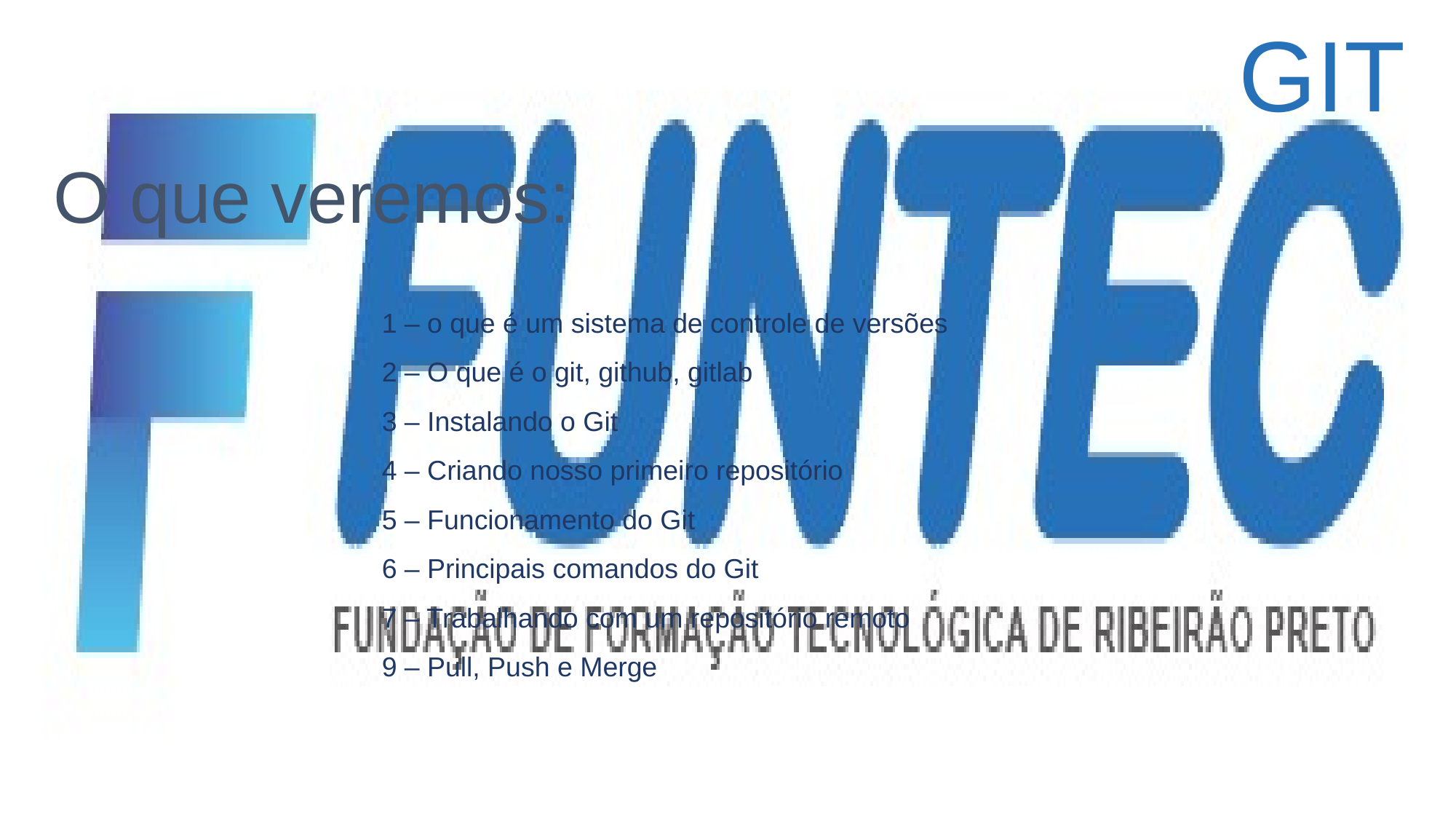

GIT
# O que veremos:
1 – o que é um sistema de controle de versões
2 – O que é o git, github, gitlab
3 – Instalando o Git
4 – Criando nosso primeiro repositório
5 – Funcionamento do Git
6 – Principais comandos do Git
7 – Trabalhando com um repositório remoto
9 – Pull, Push e Merge